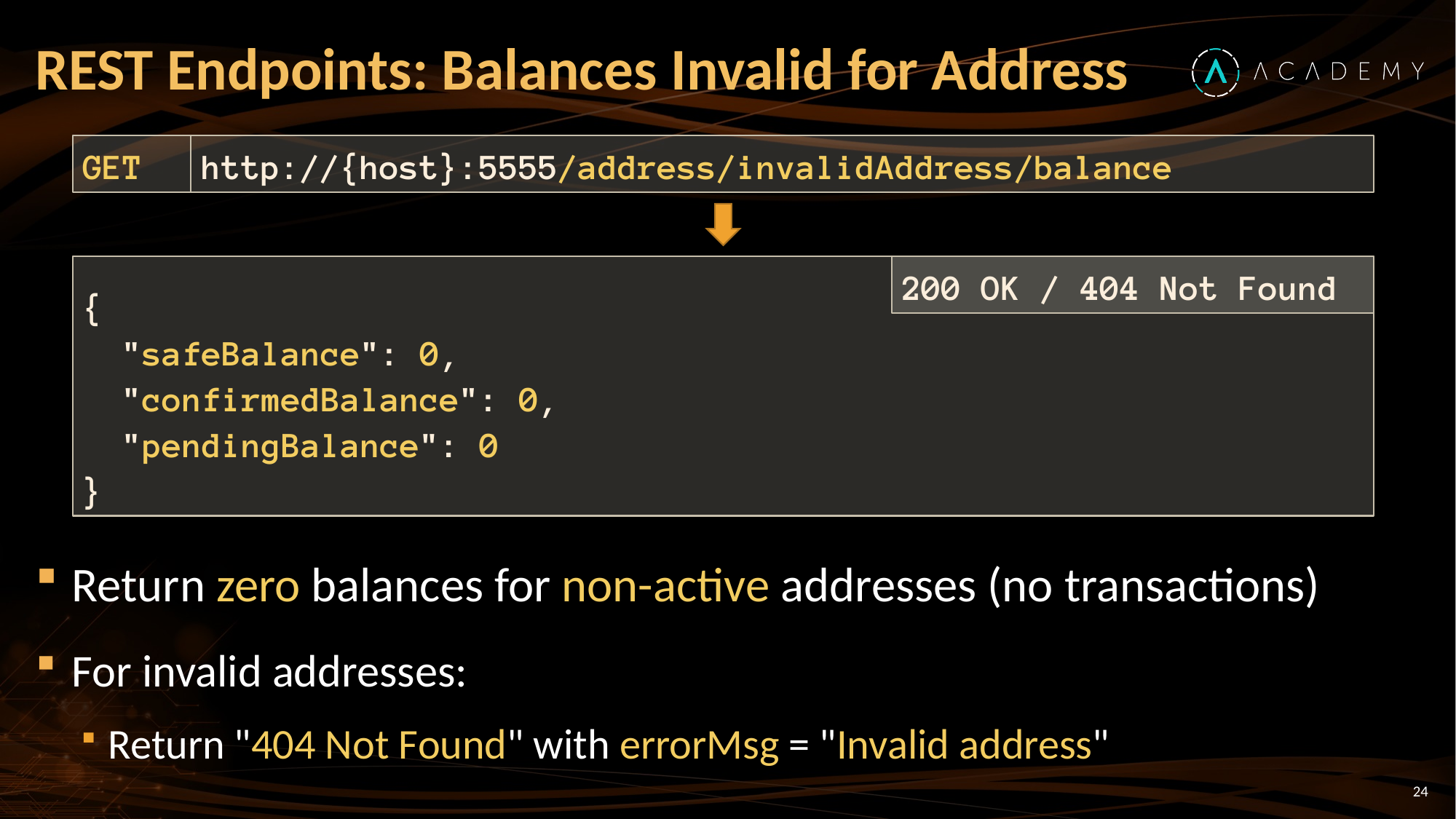

# REST Endpoints: Balances Invalid for Address
GET
http://{host}:5555/address/invalidAddress/balance

{
  "safeBalance": 0,
  "confirmedBalance": 0,
  "pendingBalance": 0
}
200 OK / 404 Not Found
Return zero balances for non-active addresses (no transactions)
For invalid addresses:
Return "404 Not Found" with errorMsg = "Invalid address"
24